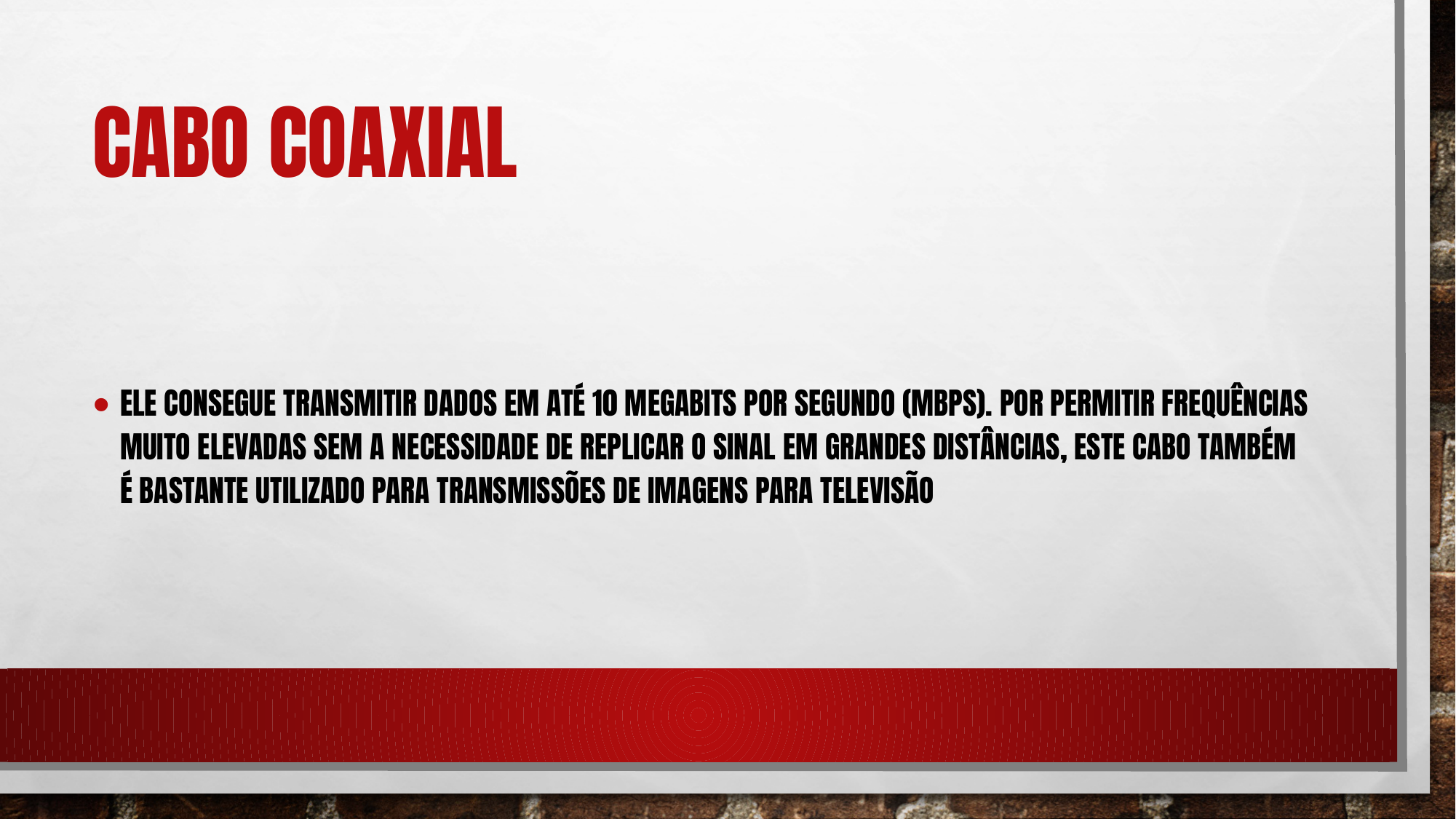

# Cabo coaxial
Ele consegue transmitir dados em até 10 Megabits por segundo (Mbps). Por permitir frequências muito elevadas sem a necessidade de replicar o sinal em grandes distâncias, este cabo também é bastante utilizado para transmissões de imagens para televisão